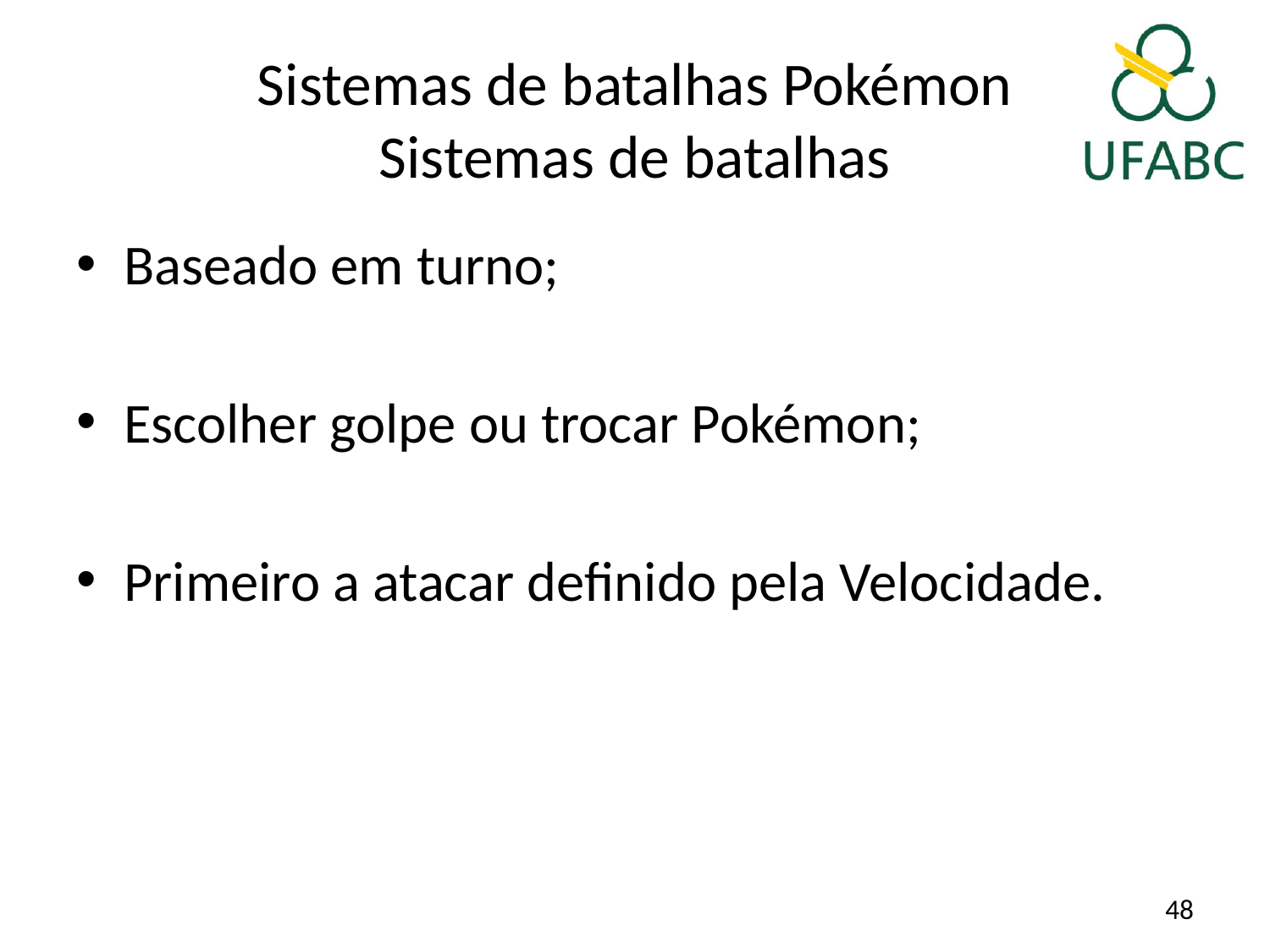

# Sistemas de batalhas Pokémon Sistemas de batalhas
Baseado em turno;

Escolher golpe ou trocar Pokémon;

Primeiro a atacar definido pela Velocidade.
48